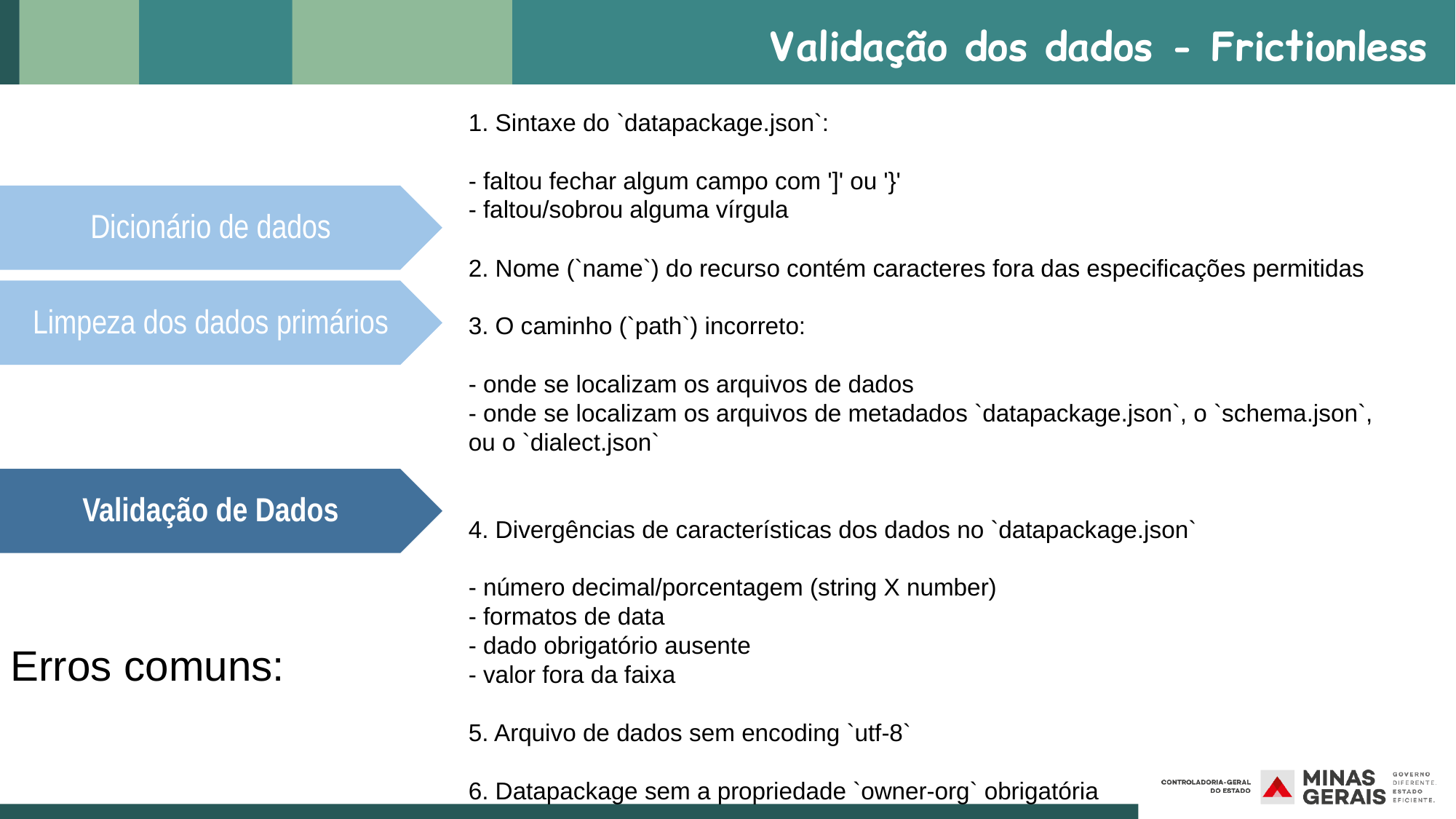

# Validação dos dados - Frictionless
1. Sintaxe do `datapackage.json`:

- faltou fechar algum campo com ']' ou '}'
- faltou/sobrou alguma vírgula

2. Nome (`name`) do recurso contém caracteres fora das especificações permitidas

3. O caminho (`path`) incorreto:

- onde se localizam os arquivos de dados
- onde se localizam os arquivos de metadados `datapackage.json`, o `schema.json`, ou o `dialect.json`

4. Divergências de características dos dados no `datapackage.json`

- número decimal/porcentagem (string X number)
- formatos de data
- dado obrigatório ausente
- valor fora da faixa

5. Arquivo de dados sem encoding `utf-8`

6. Datapackage sem a propriedade `owner-org` obrigatória
Dicionário de dados
Limpeza dos dados primários
Validação de Dados
Erros comuns: